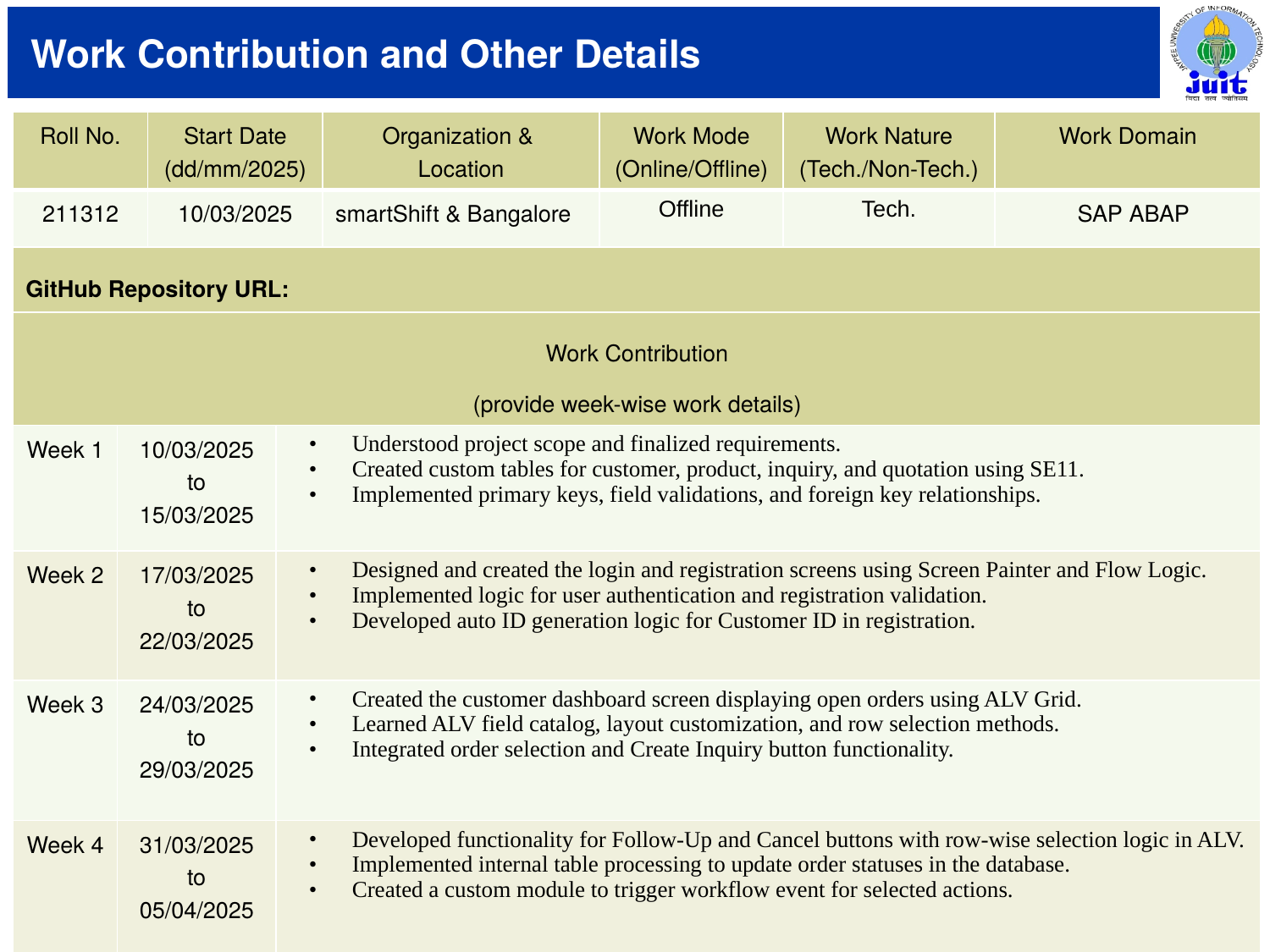

# Work Contribution and Other Details
| Roll No. |  | Start Date (dd/mm/2025) |  | Organization & Location | Work Mode (Online/Offline) | Work Nature (Tech./Non-Tech.) | Work Domain |
| --- | --- | --- | --- | --- | --- | --- | --- |
| 211312 |  | 10/03/2025 |  | smartShift & Bangalore | Offline | Tech. | SAP ABAP |
| GitHub Repository URL: |  |  |  |  |  |  |  |
| Work Contribution (provide week-wise work details) |  |  |  |  |  |  |  |
| Week 1 | 10/03/2025 to 15/03/2025 |  | Understood project scope and finalized requirements. Created custom tables for customer, product, inquiry, and quotation using SE11. Implemented primary keys, field validations, and foreign key relationships. |  |  |  |  |
| Week 2 | 17/03/2025 to 22/03/2025 |  | Designed and created the login and registration screens using Screen Painter and Flow Logic. Implemented logic for user authentication and registration validation. Developed auto ID generation logic for Customer ID in registration. |  |  |  |  |
| Week 3 | 24/03/2025 to 29/03/2025 |  | Created the customer dashboard screen displaying open orders using ALV Grid. Learned ALV field catalog, layout customization, and row selection methods. Integrated order selection and Create Inquiry button functionality. |  |  |  |  |
| Week 4 | 31/03/2025 to 05/04/2025 |  | Developed functionality for Follow-Up and Cancel buttons with row-wise selection logic in ALV. Implemented internal table processing to update order statuses in the database. Created a custom module to trigger workflow event for selected actions. |  |  |  |  |